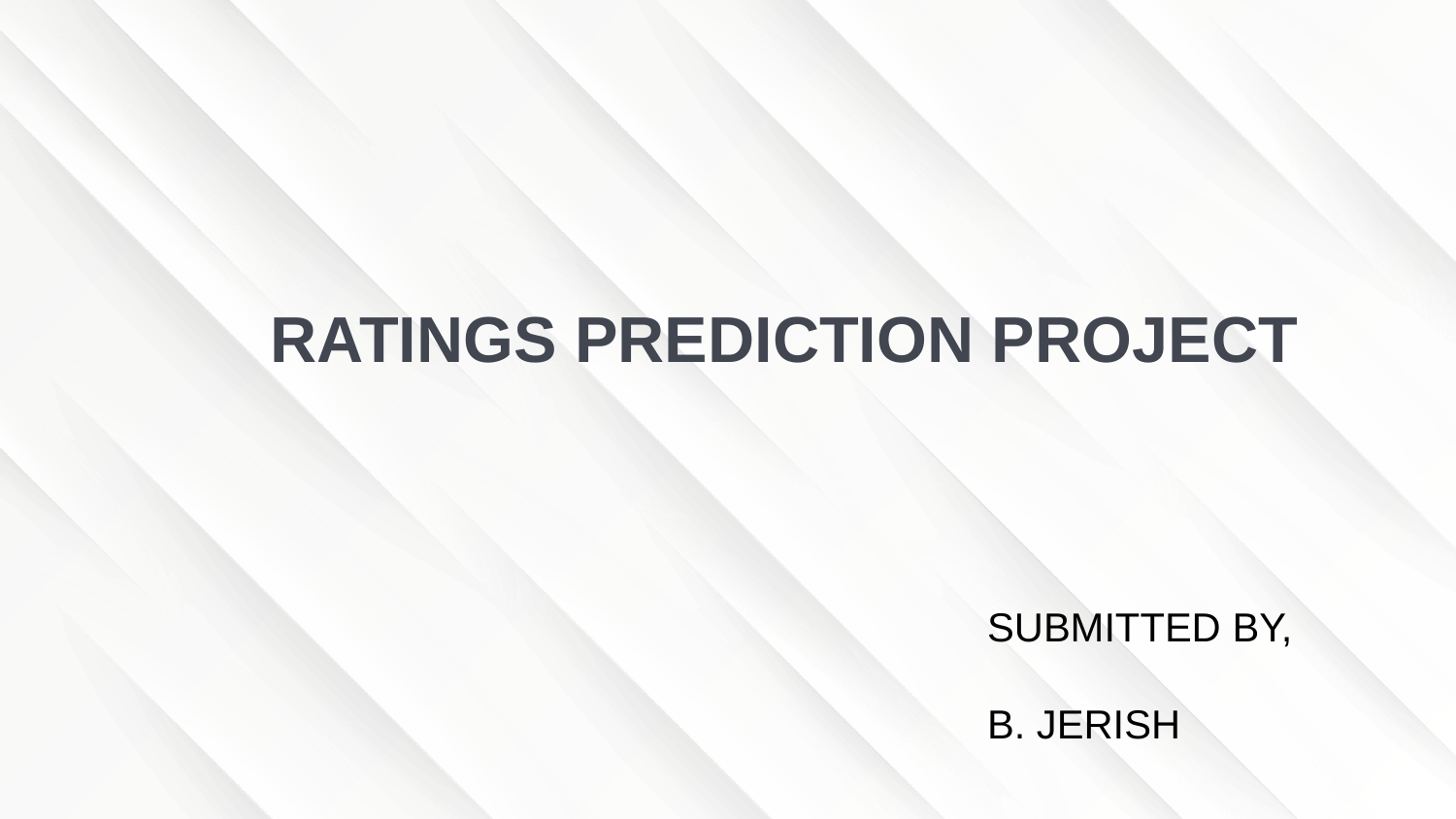

# RATINGS PREDICTION PROJECT

SUBMITTED BY,

B. JERISH